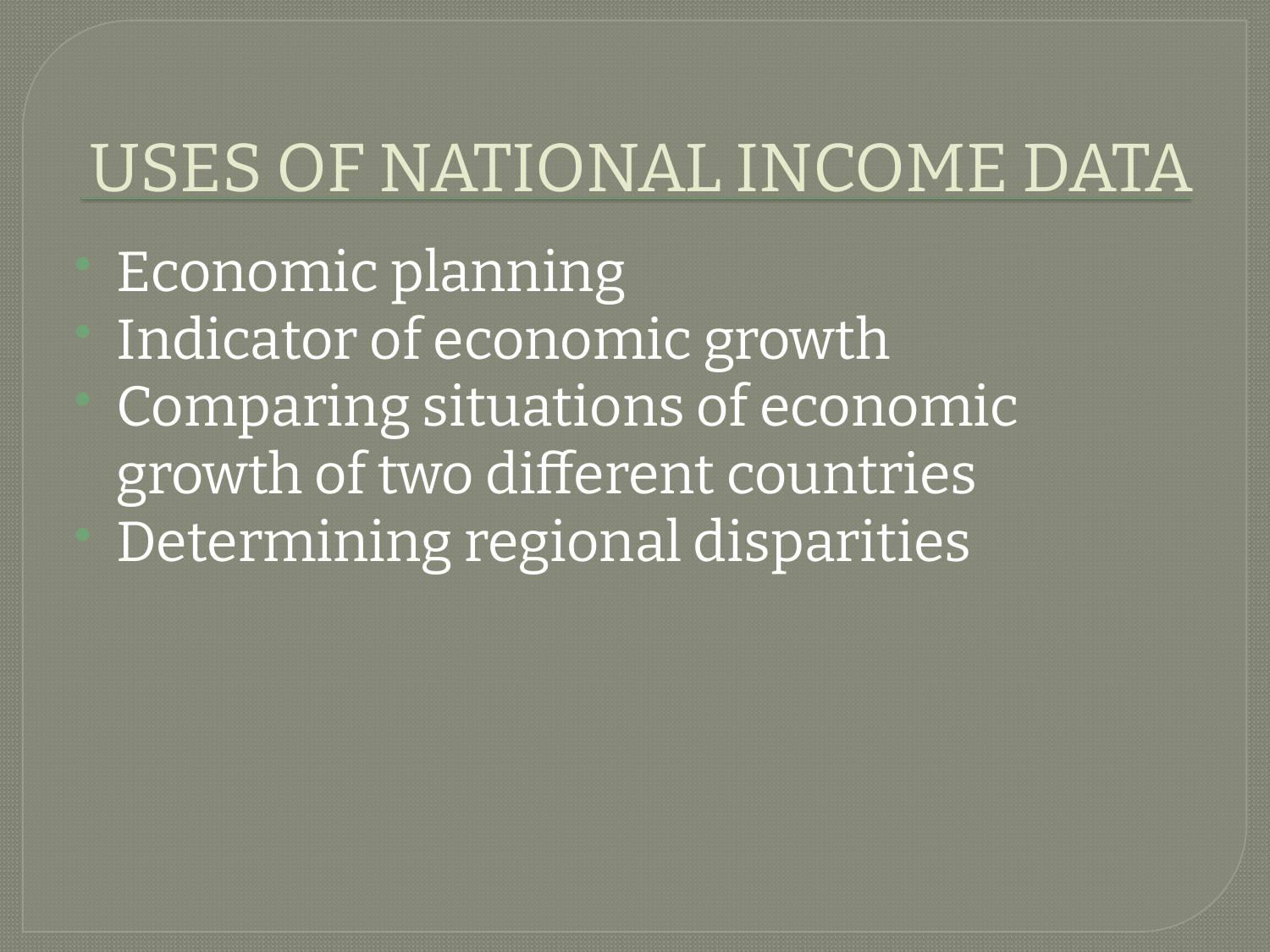

# USES OF NATIONAL INCOME DATA
Economic planning
Indicator of economic growth
Comparing situations of economic growth of two different countries
Determining regional disparities